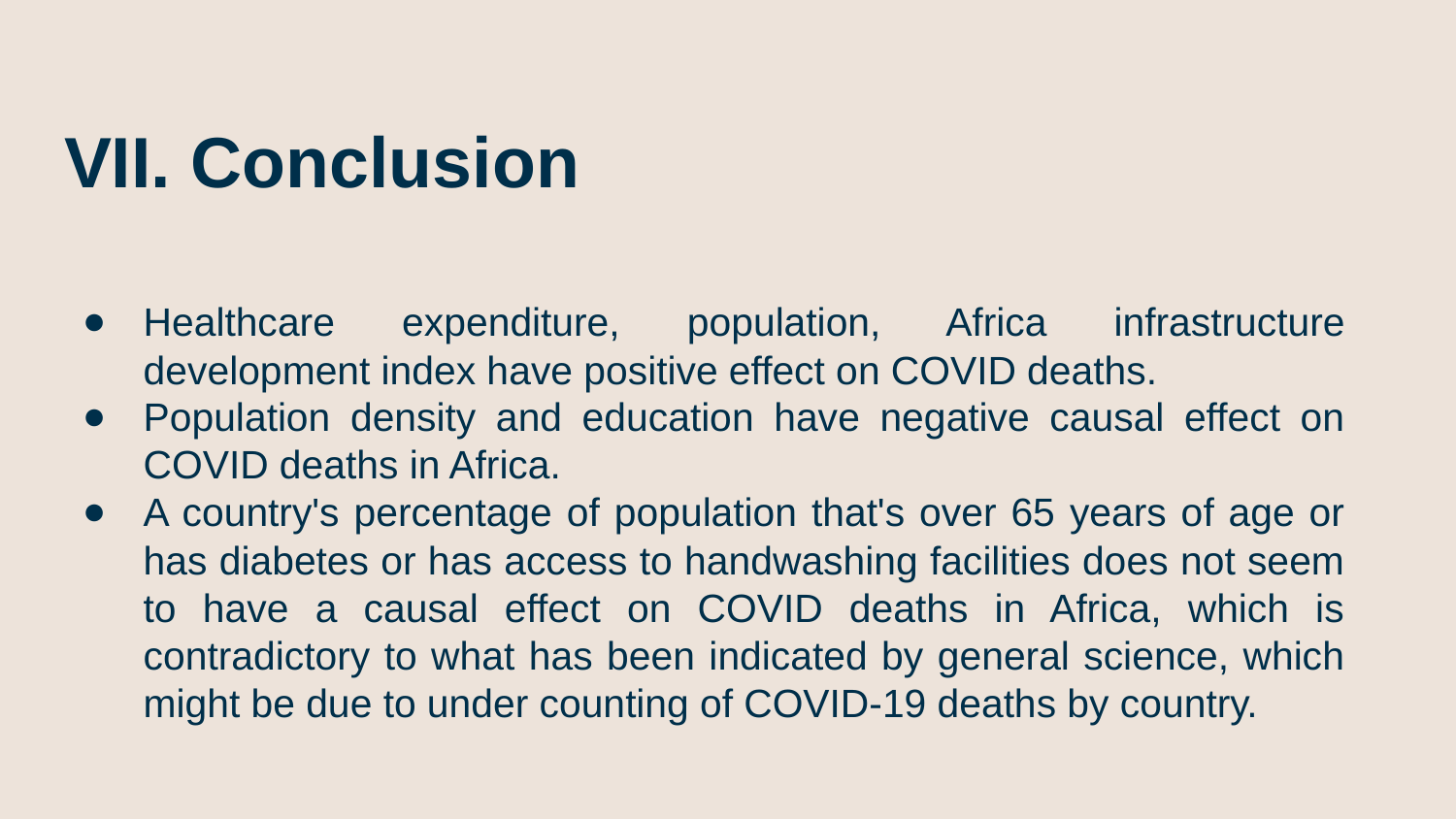

# VII. Conclusion

Healthcare expenditure, population, Africa infrastructure development index have positive effect on COVID deaths.
Population density and education have negative causal effect on COVID deaths in Africa.
A country's percentage of population that's over 65 years of age or has diabetes or has access to handwashing facilities does not seem to have a causal effect on COVID deaths in Africa, which is contradictory to what has been indicated by general science, which might be due to under counting of COVID-19 deaths by country.